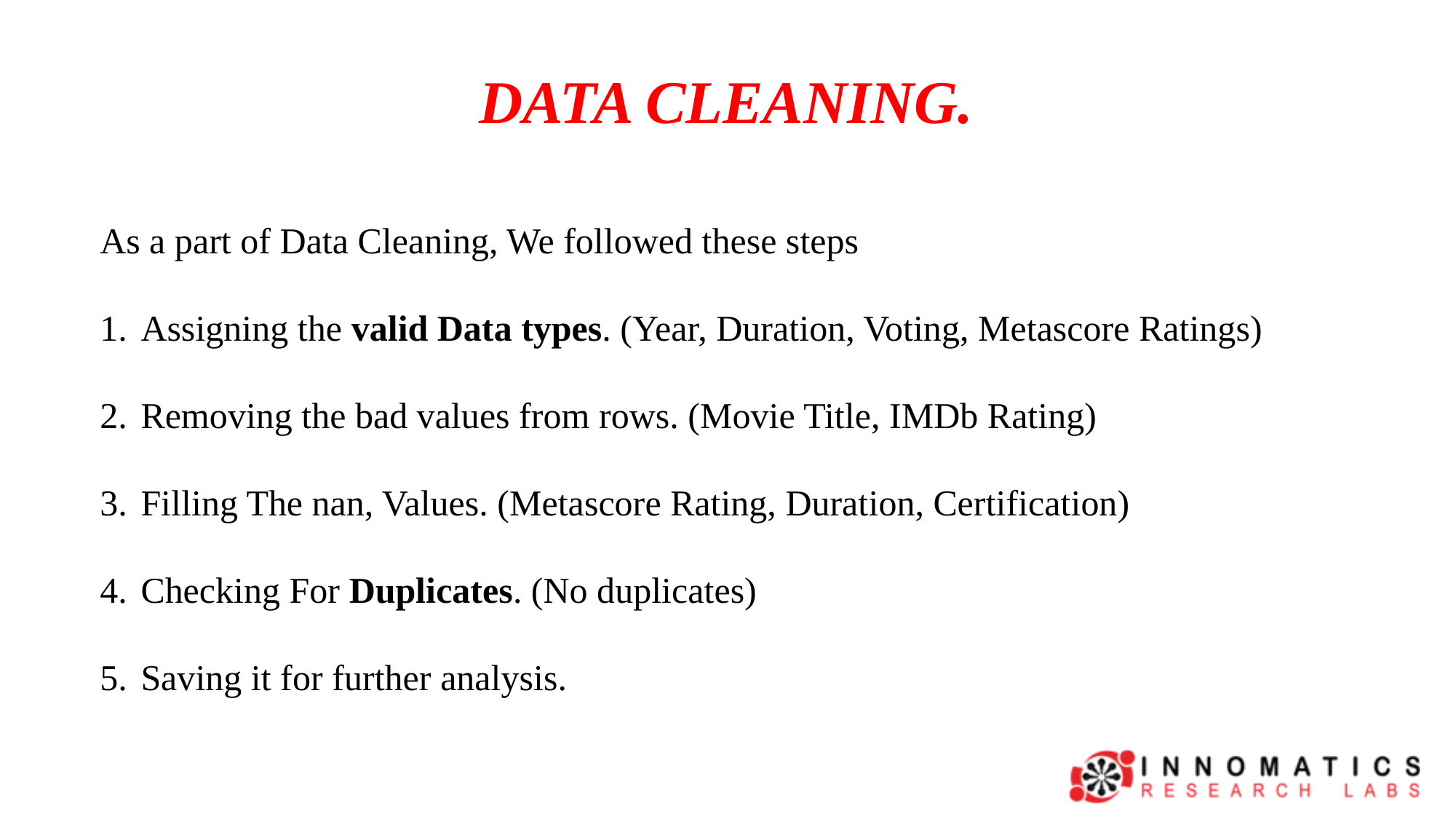

DATA CLEANING.
As a part of Data Cleaning, We followed these steps

Assigning the valid Data types. (Year, Duration, Voting, Metascore Ratings)

Removing the bad values from rows. (Movie Title, IMDb Rating)

Filling The nan, Values. (Metascore Rating, Duration, Certification)

Checking For Duplicates. (No duplicates)

Saving it for further analysis.